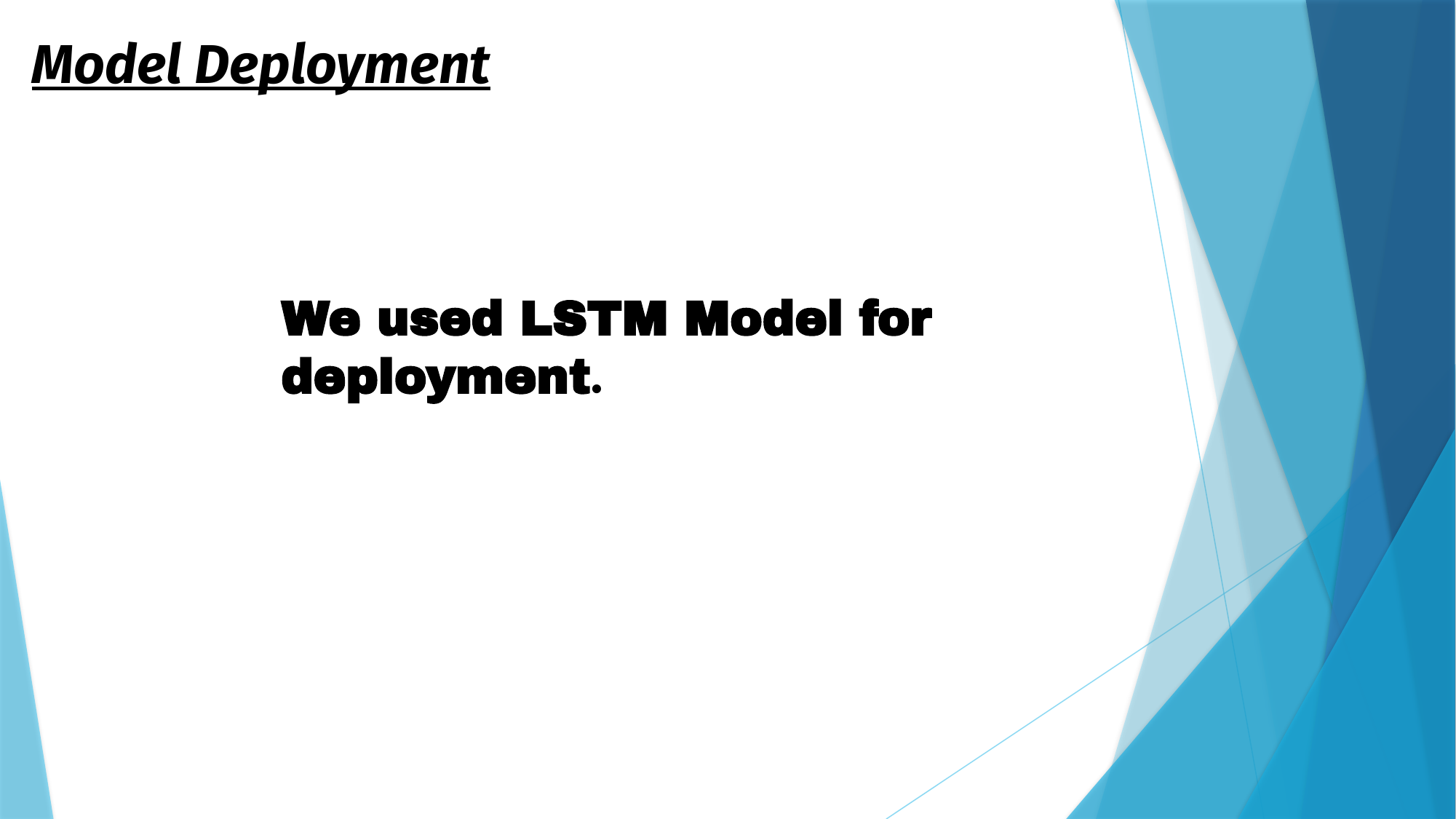

Model Deployment
We used LSTM Model for deployment.